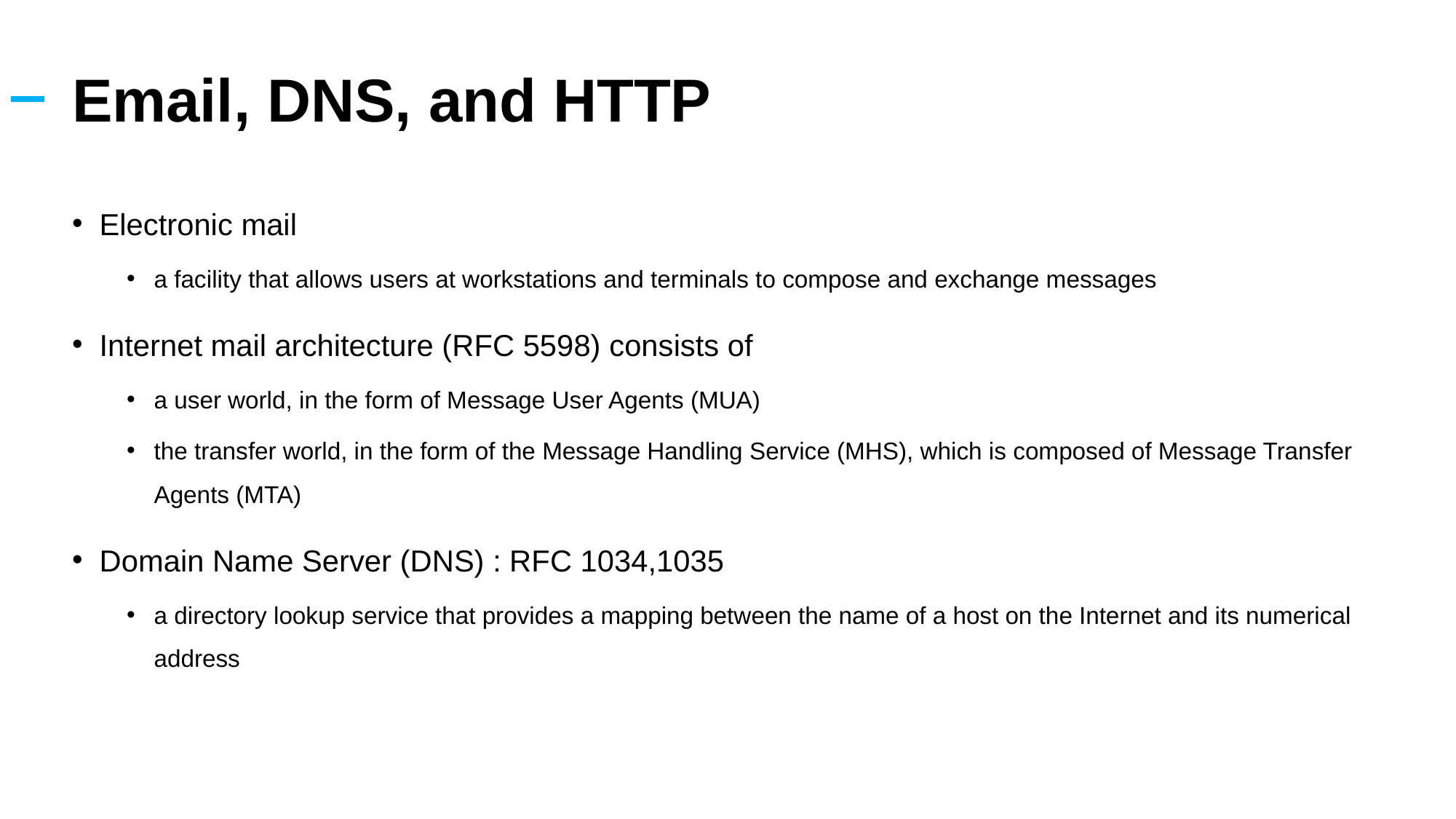

# Email, DNS, and HTTP

Electronic mail
a facility that allows users at workstations and terminals to compose and exchange messages
Internet mail architecture (RFC 5598) consists of
a user world, in the form of Message User Agents (MUA)
the transfer world, in the form of the Message Handling Service (MHS), which is composed of Message Transfer Agents (MTA)
Domain Name Server (DNS) : RFC 1034,1035
a directory lookup service that provides a mapping between the name of a host on the Internet and its numerical address